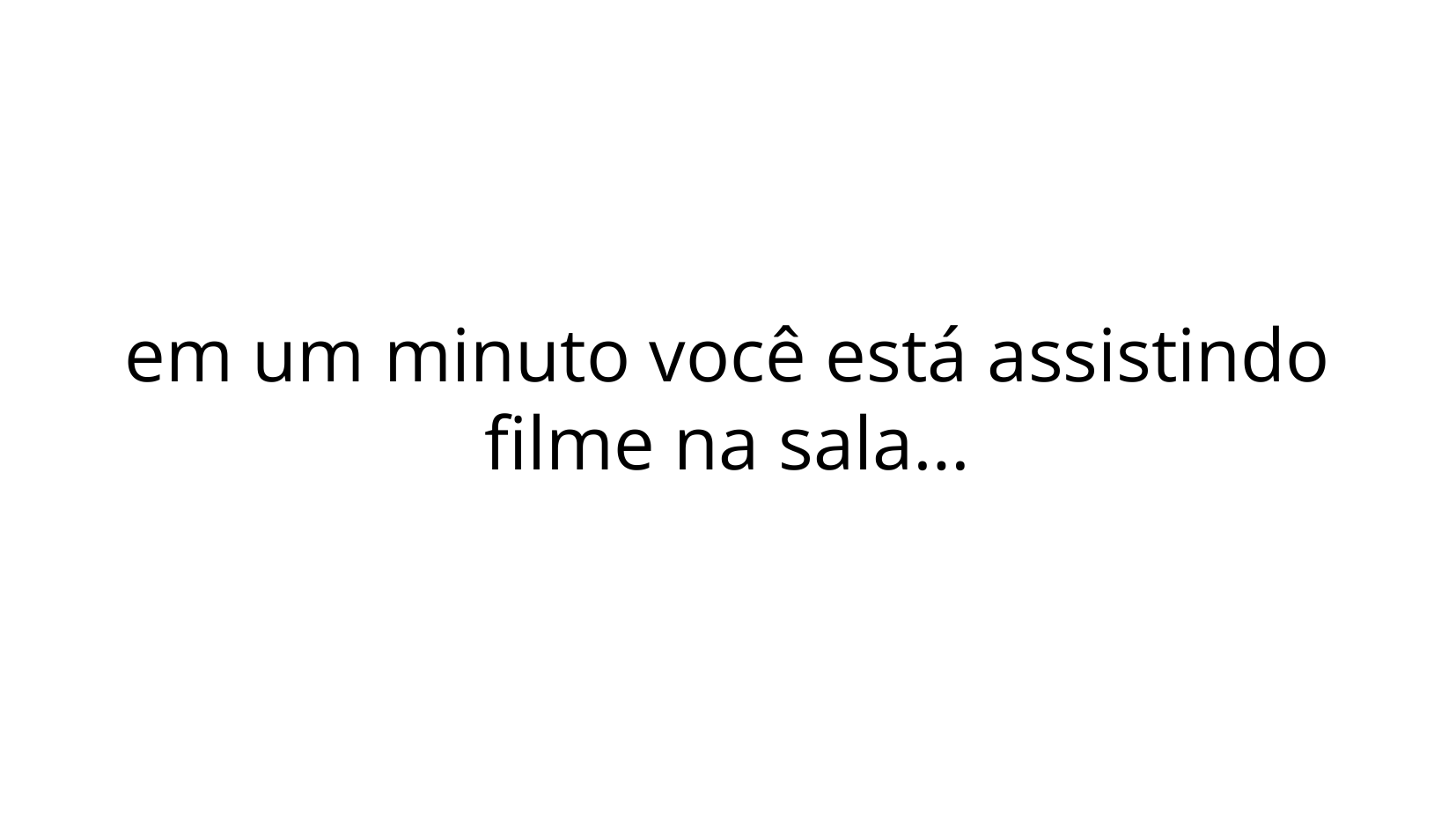

em um minuto você está assistindo filme na sala…